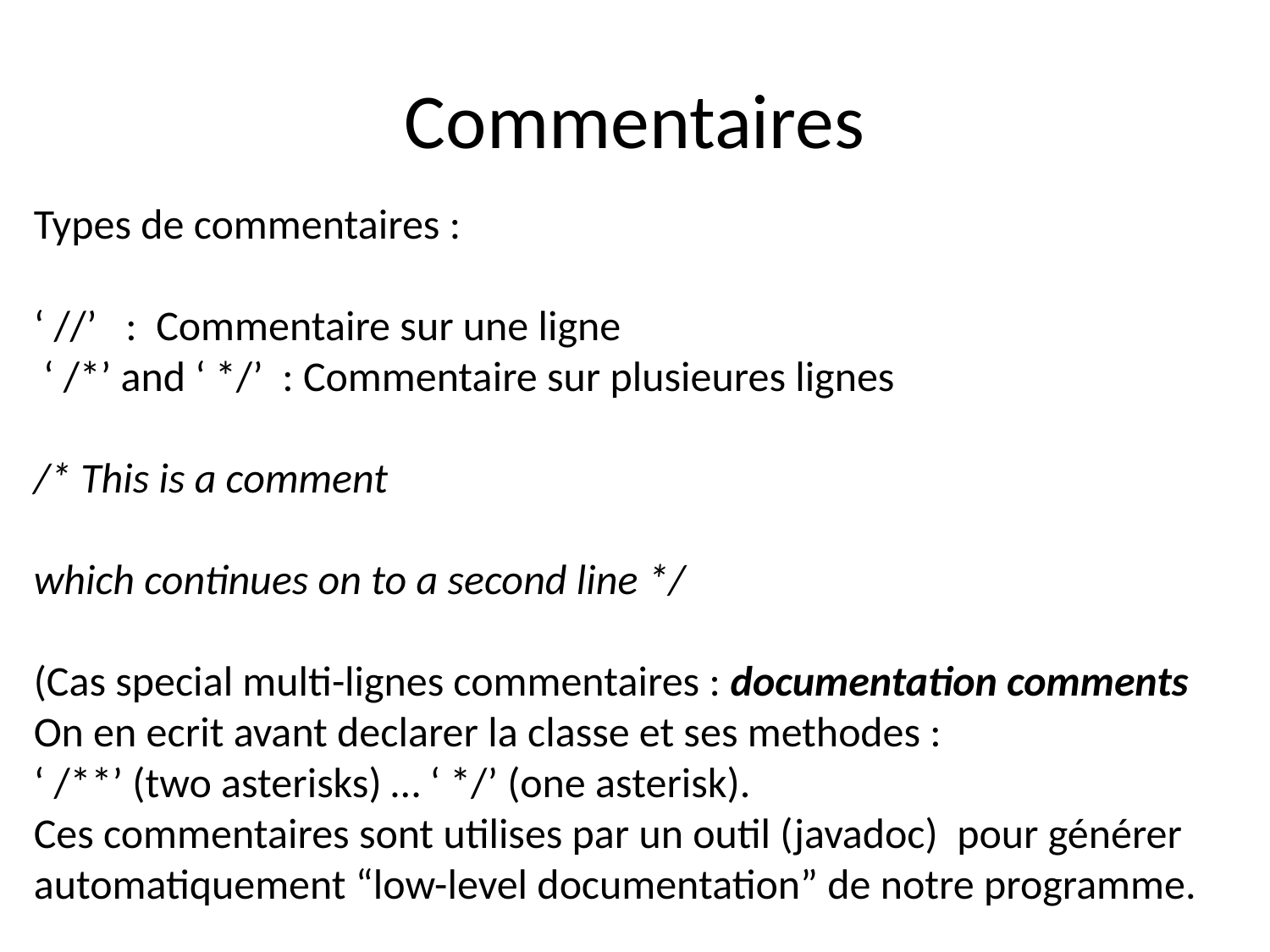

# Commentaires
Types de commentaires :

‘ //’   :  Commentaire sur une ligne
 ‘ /*’ and ‘ */’  : Commentaire sur plusieures lignes

/* This is a comment

which continues on to a second line */

(Cas special multi-lignes commentaires : documentation comments
On en ecrit avant declarer la classe et ses methodes :
‘ /**’ (two asterisks) … ‘ */’ (one asterisk).
Ces commentaires sont utilises par un outil (javadoc)  pour générer automatiquement “low-level documentation” de notre programme.